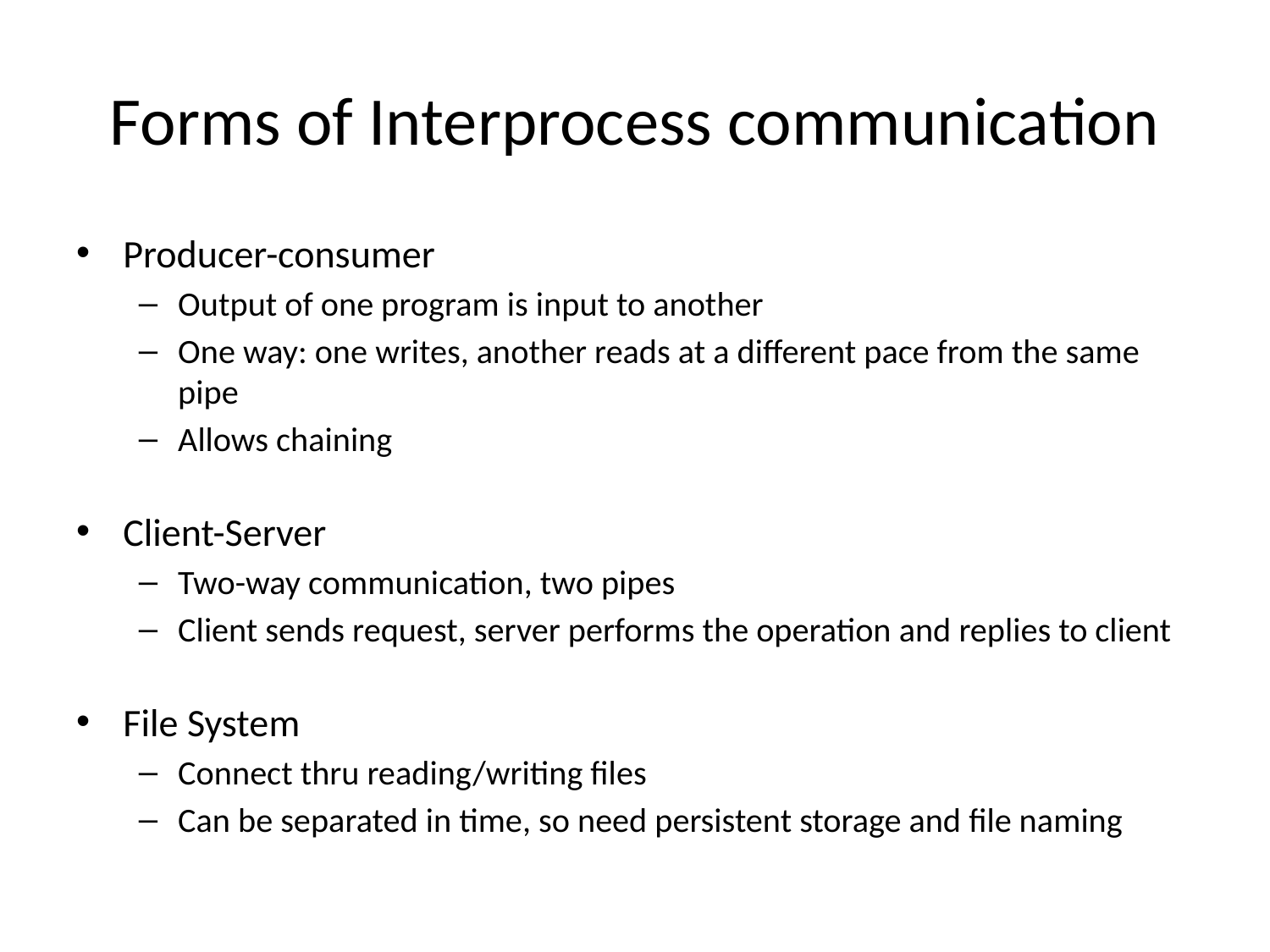

# Forms of Interprocess communication
Producer-consumer
Output of one program is input to another
One way: one writes, another reads at a different pace from the same pipe
Allows chaining
Client-Server
Two-way communication, two pipes
Client sends request, server performs the operation and replies to client
File System
Connect thru reading/writing files
Can be separated in time, so need persistent storage and file naming